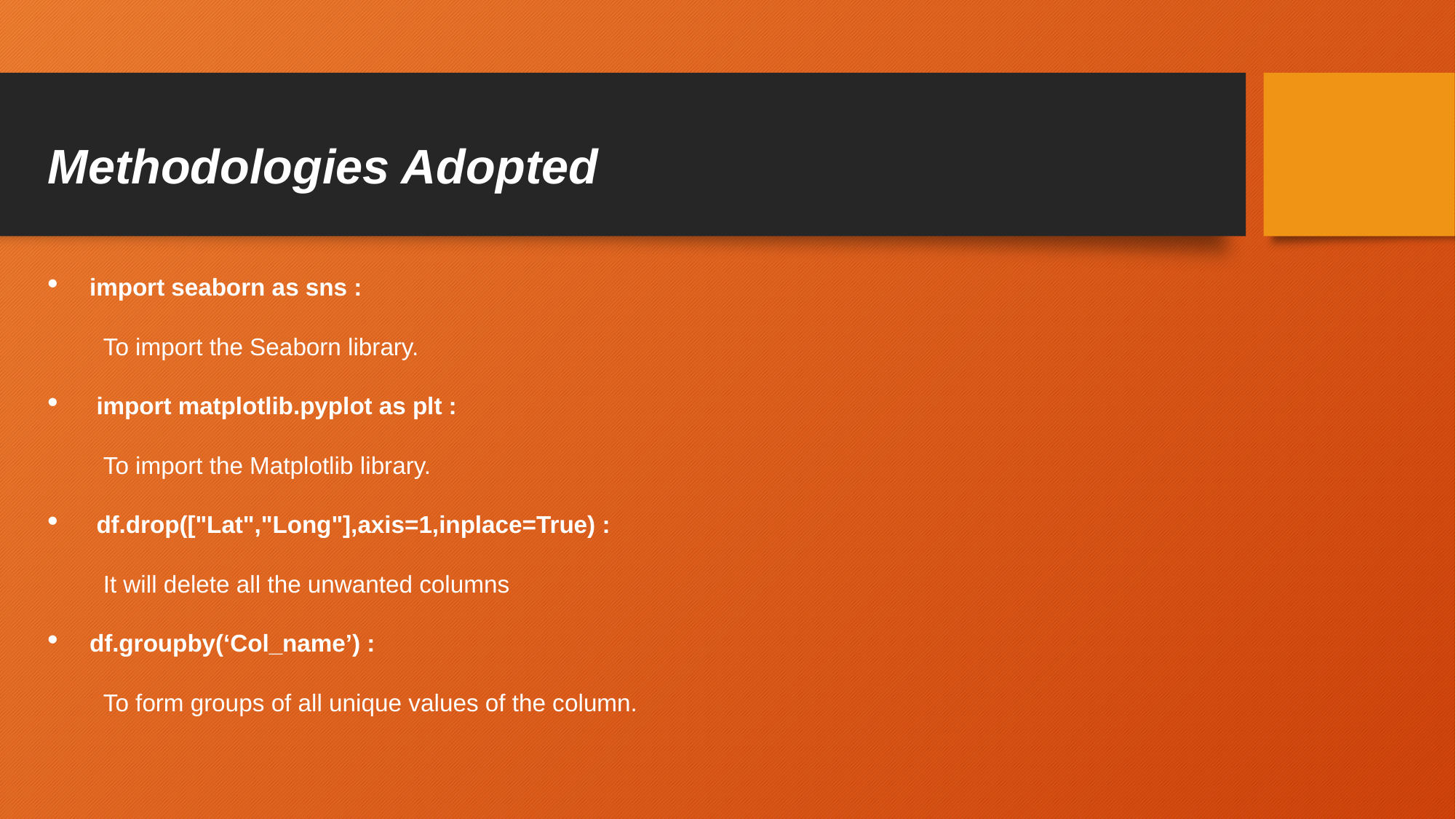

# Methodologies Adopted
import seaborn as sns :
To import the Seaborn library.
 import matplotlib.pyplot as plt :
To import the Matplotlib library.
 df.drop(["Lat","Long"],axis=1,inplace=True) :
It will delete all the unwanted columns
df.groupby(‘Col_name’) :
To form groups of all unique values of the column.